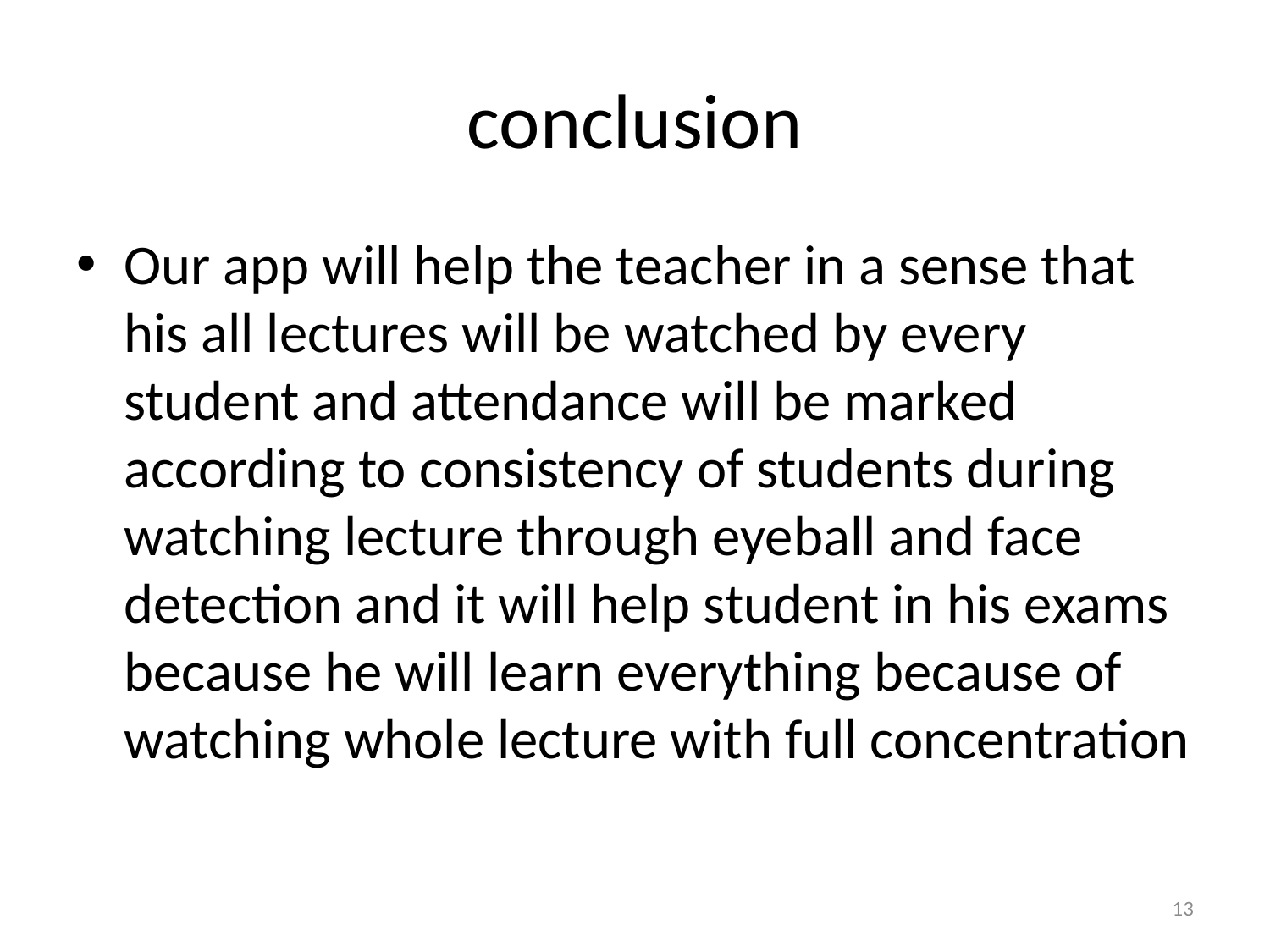

# conclusion
Our app will help the teacher in a sense that his all lectures will be watched by every student and attendance will be marked according to consistency of students during watching lecture through eyeball and face detection and it will help student in his exams because he will learn everything because of watching whole lecture with full concentration

13